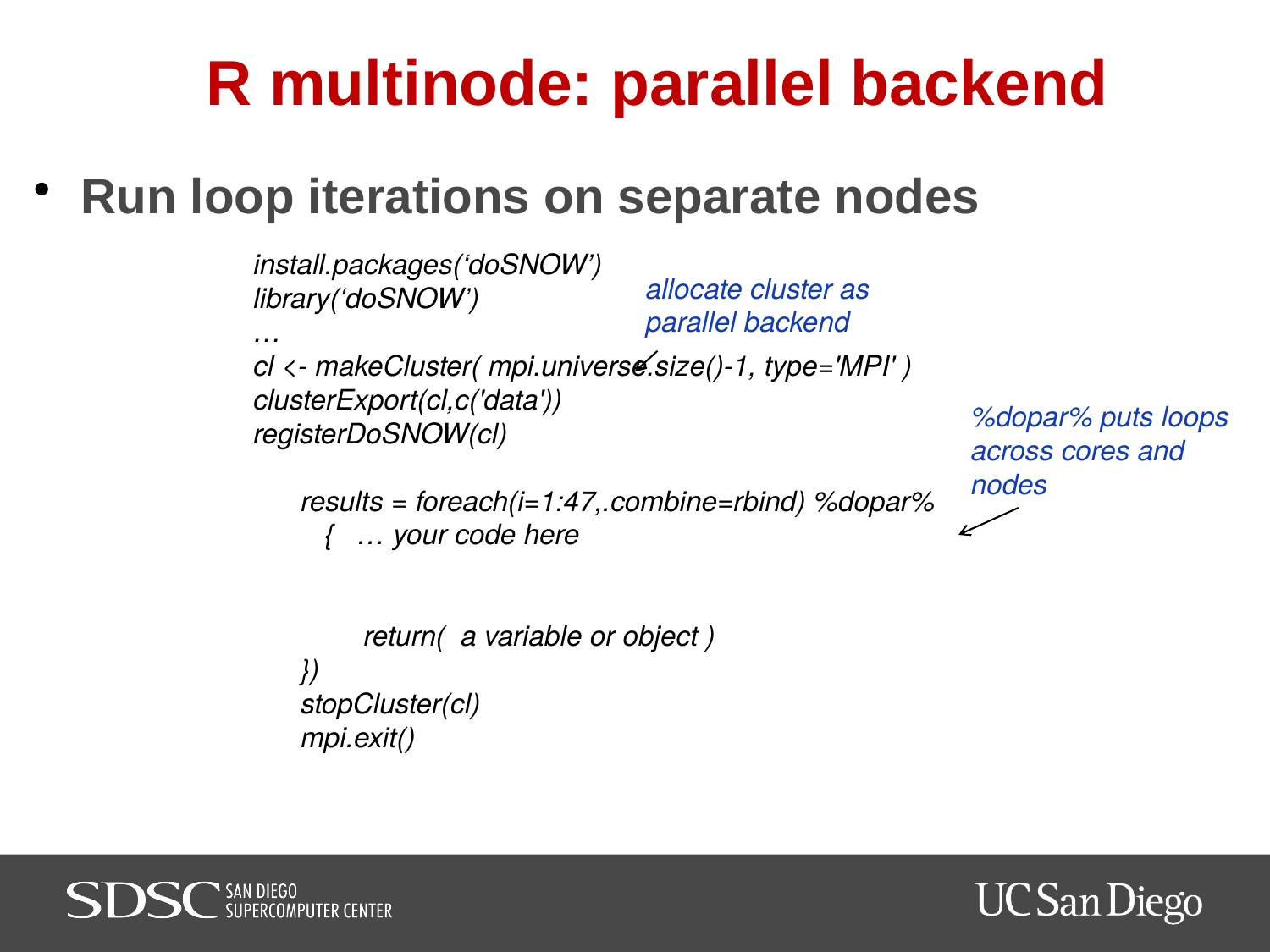

# R multinode: parallel backend
Run loop iterations on separate nodes

install.packages(‘doSNOW’)
library(‘doSNOW’)
…
cl <- makeCluster( mpi.universe.size()-1, type='MPI' )
clusterExport(cl,c('data'))
registerDoSNOW(cl)

results = foreach(i=1:47,.combine=rbind) %dopar%
   {   … your code here

        return(  a variable or object )
})
stopCluster(cl)
mpi.exit()

allocate cluster as
parallel backend
%dopar% puts loops across cores and
nodes